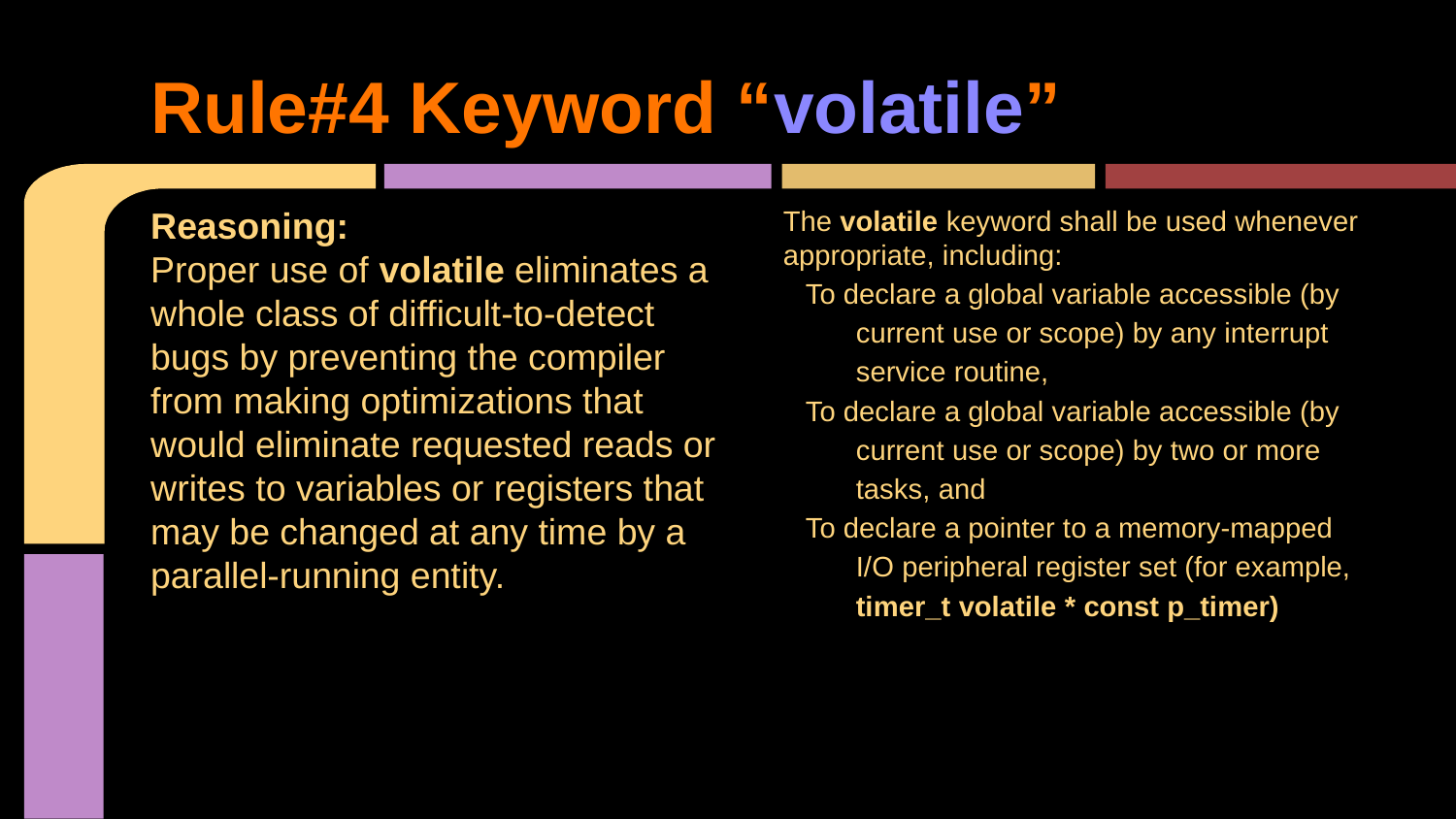

# Rule#4 Keyword “volatile”
Reasoning:
Proper use of volatile eliminates a whole class of difficult-to-detect bugs by preventing the compiler from making optimizations that would eliminate requested reads or writes to variables or registers that may be changed at any time by a parallel-running entity.
The volatile keyword shall be used whenever appropriate, including:
To declare a global variable accessible (by current use or scope) by any interrupt service routine,
To declare a global variable accessible (by current use or scope) by two or more tasks, and
To declare a pointer to a memory-mapped I/O peripheral register set (for example, timer_t volatile * const p_timer)